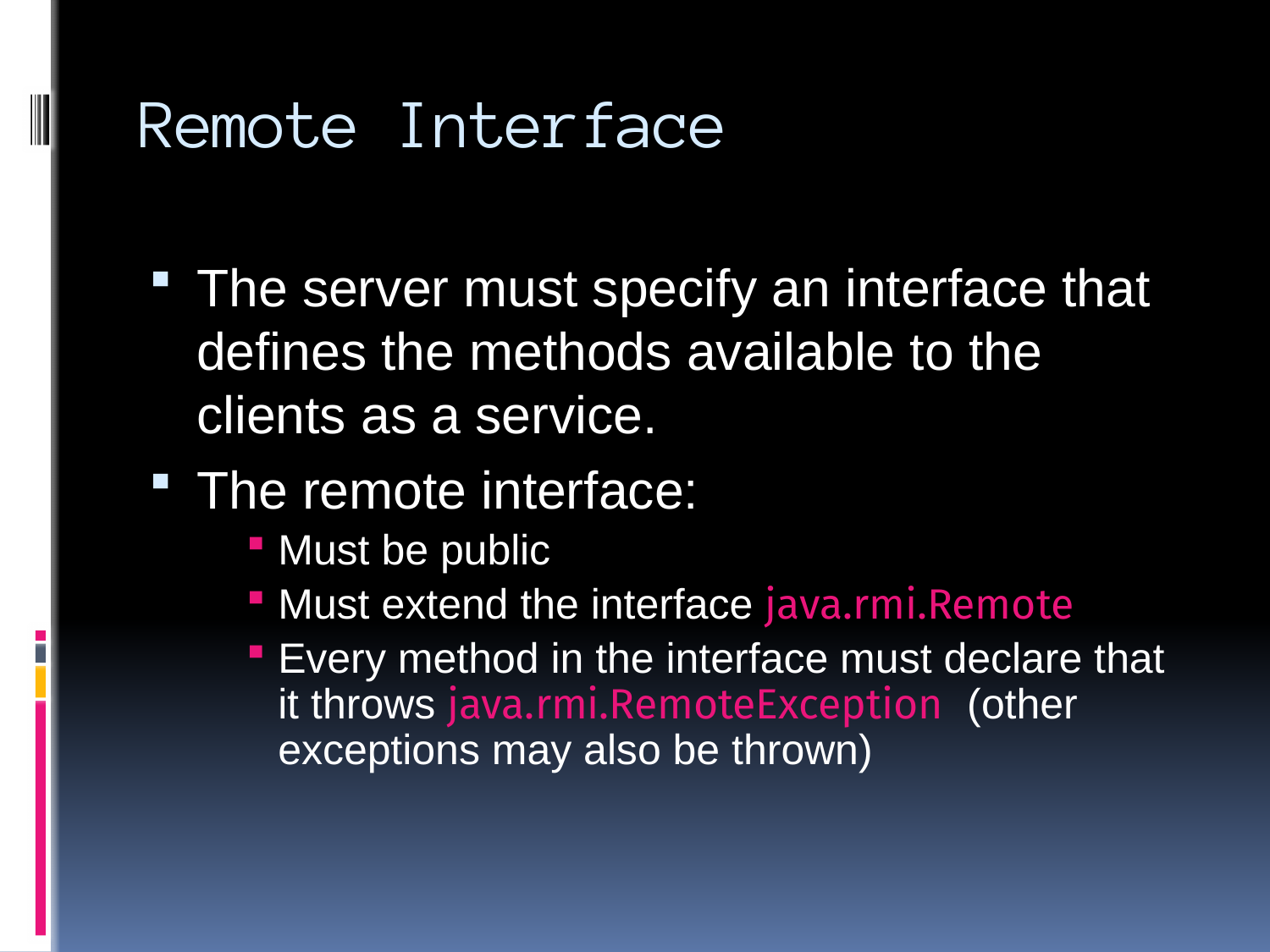

# Remote Interface
The server must specify an interface that defines the methods available to the clients as a service.
The remote interface:
Must be public
Must extend the interface java.rmi.Remote
Every method in the interface must declare that it throws java.rmi.RemoteException  (other exceptions may also be thrown)